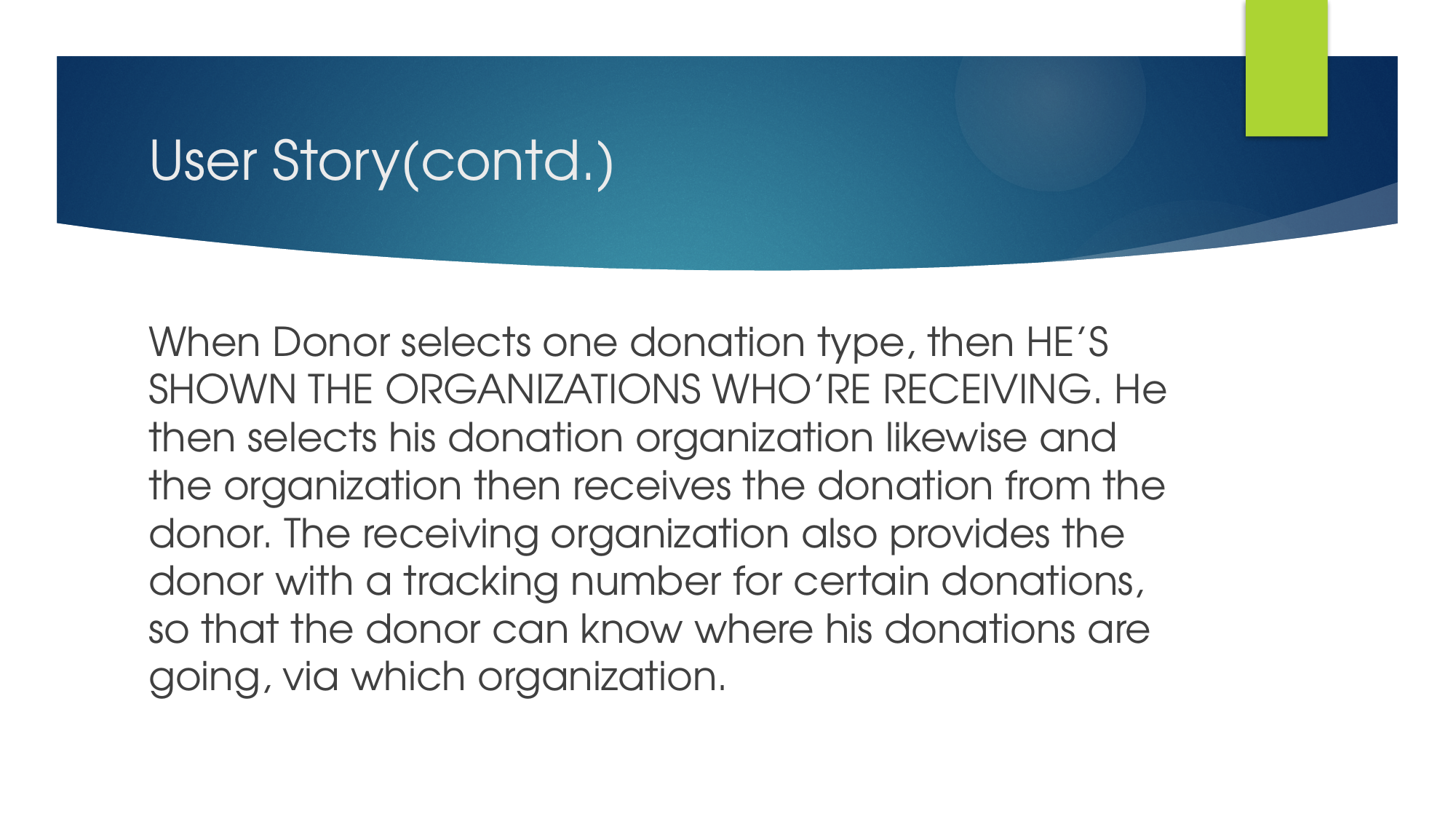

# User Story(contd.)
When Donor selects one donation type, then HE’S SHOWN THE ORGANIZATIONS WHO’RE RECEIVING. He then selects his donation organization likewise and the organization then receives the donation from the donor. The receiving organization also provides the donor with a tracking number for certain donations, so that the donor can know where his donations are going, via which organization.